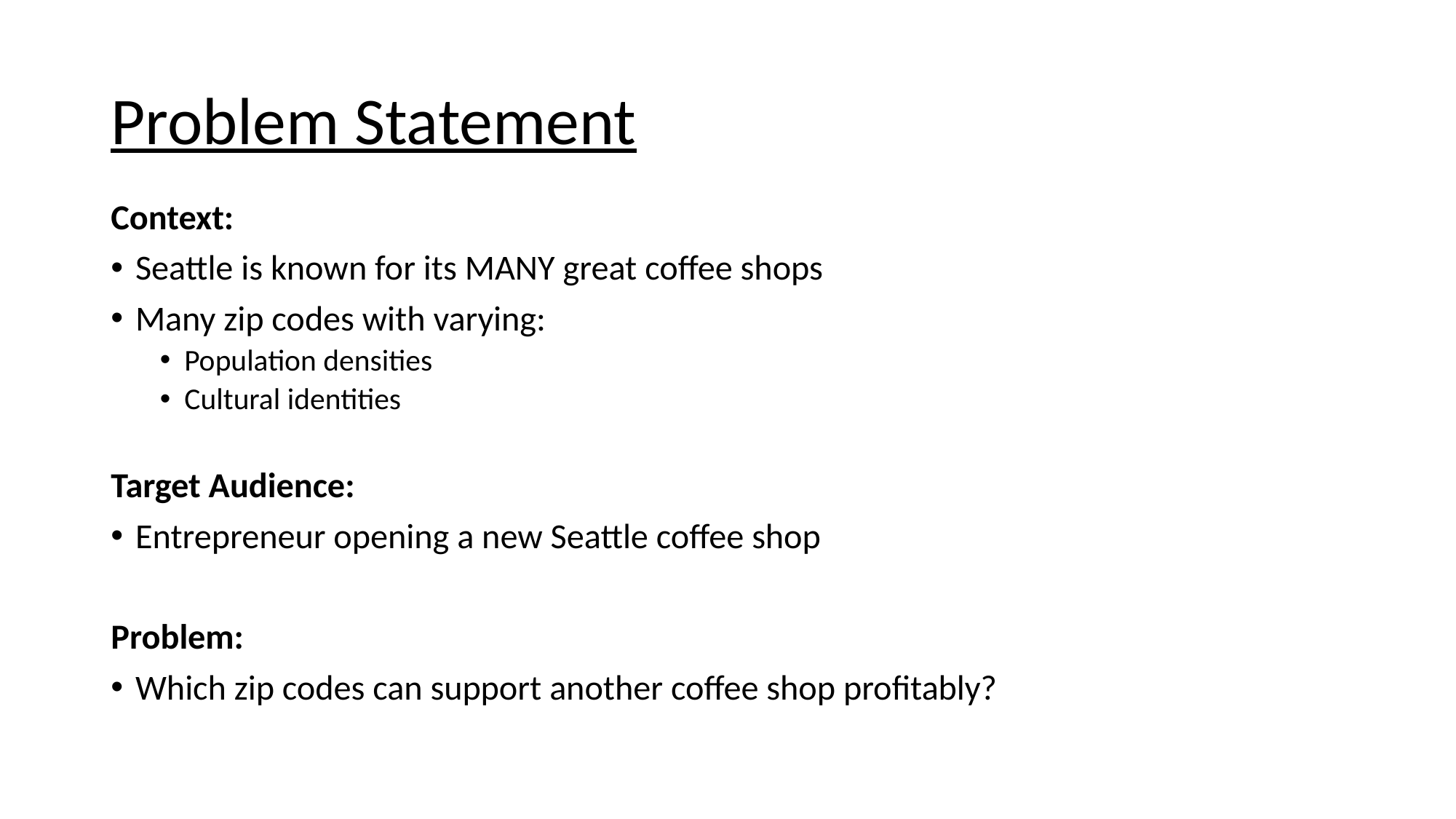

# Problem Statement
Context:
Seattle is known for its MANY great coffee shops
Many zip codes with varying:
Population densities
Cultural identities

Target Audience:
Entrepreneur opening a new Seattle coffee shop

Problem:
Which zip codes can support another coffee shop profitably?